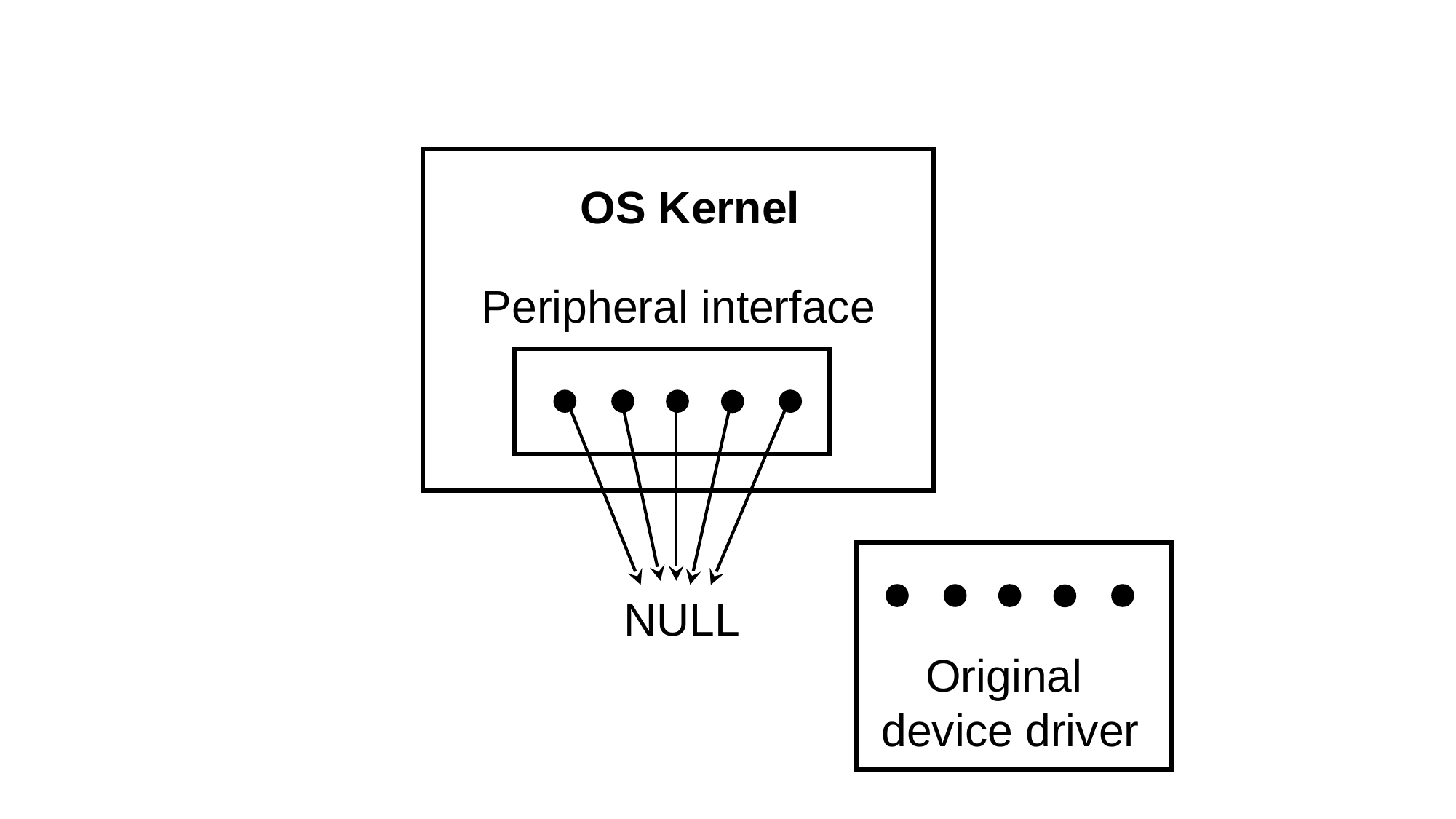

OS Kernel
Peripheral interface

NULL
Original
device driver